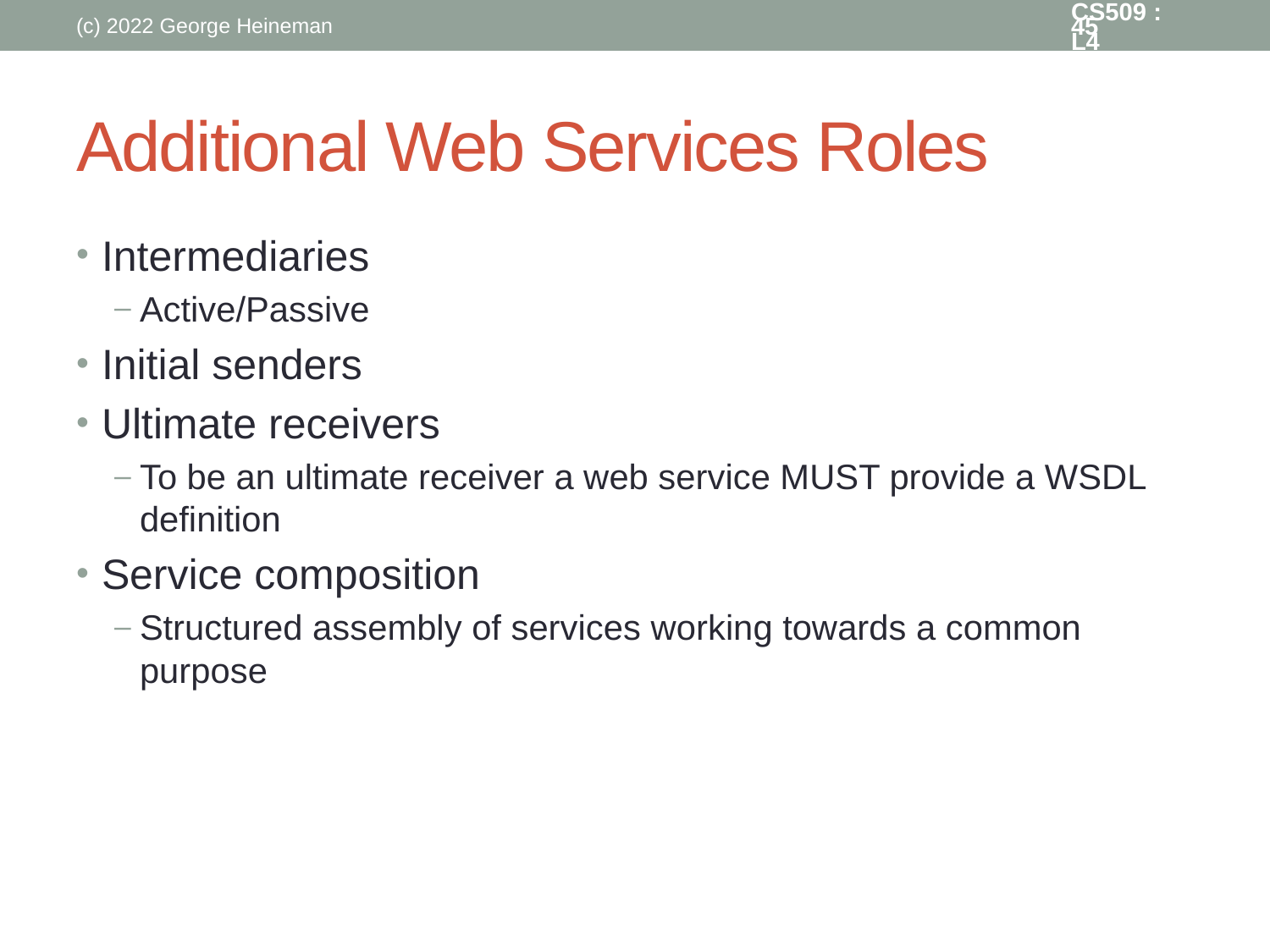

(c) 2022 George Heineman
CS509 : L4
45
# Additional Web Services Roles
Intermediaries
Active/Passive
Initial senders
Ultimate receivers
To be an ultimate receiver a web service MUST provide a WSDL definition
Service composition
Structured assembly of services working towards a common purpose